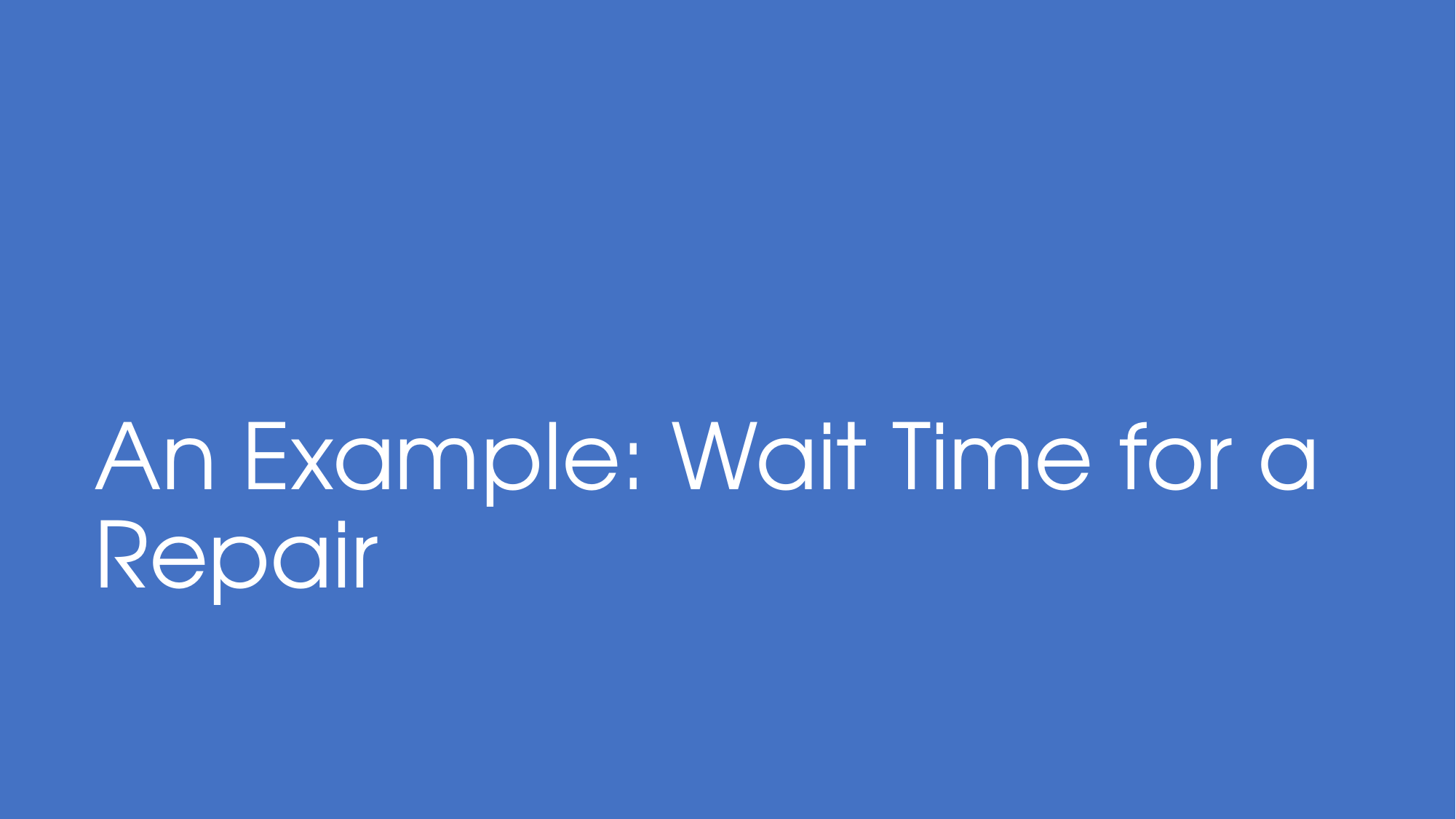

# An Example: Wait Time for a Repair